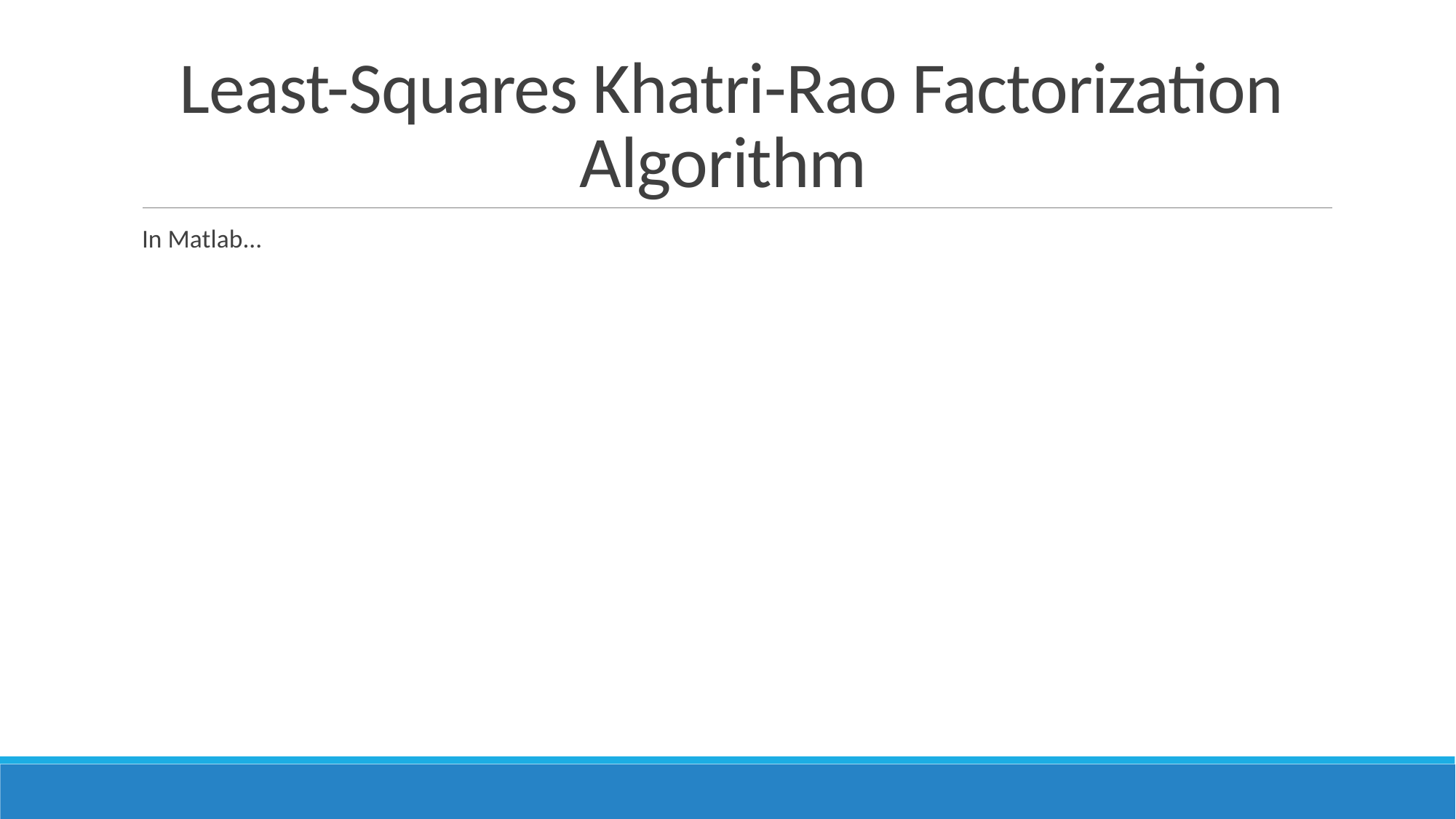

# Least-Squares Khatri-Rao Factorization Algorithm
In Matlab...